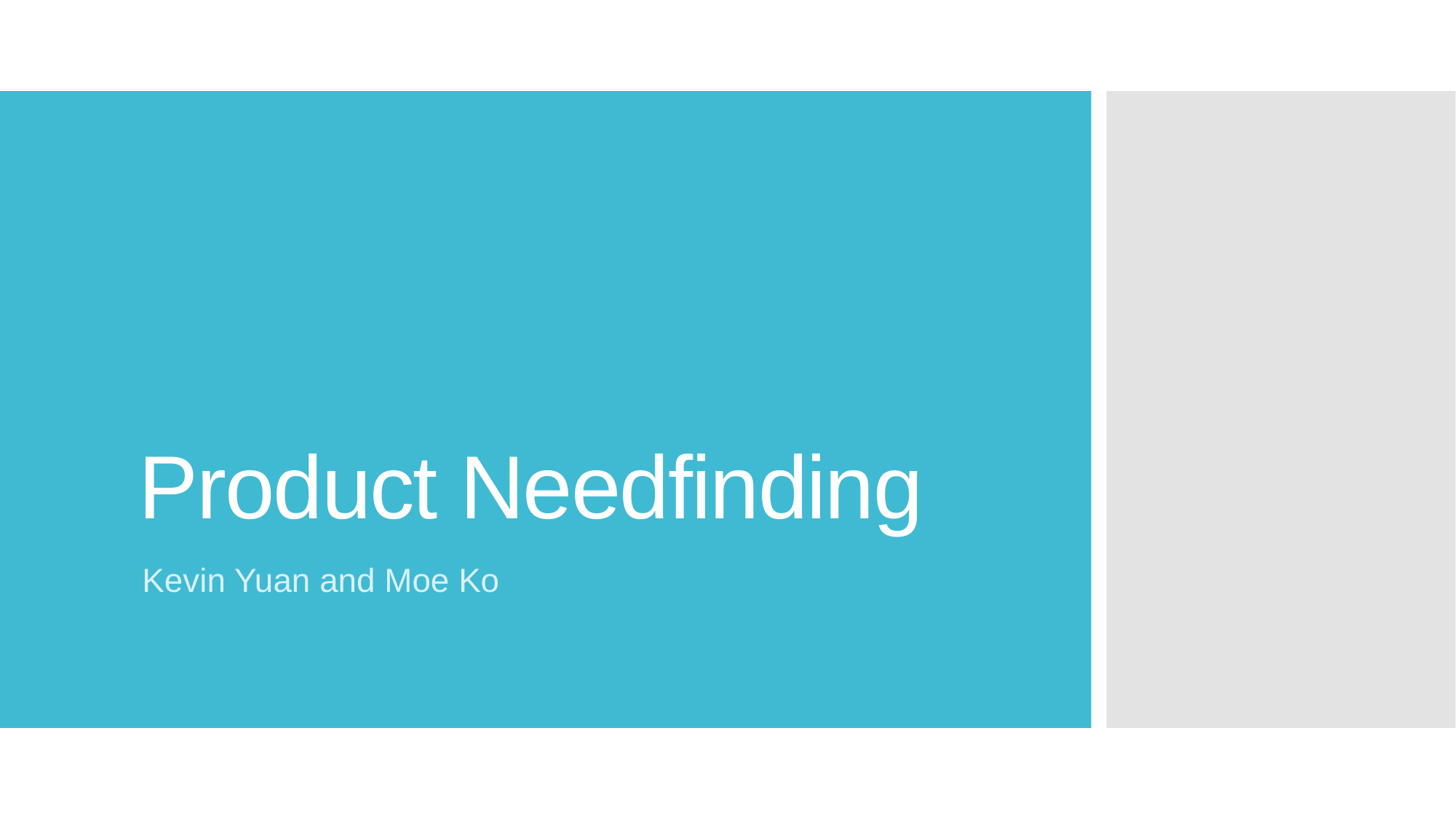

# Product Needfinding
Kevin Yuan and Moe Ko